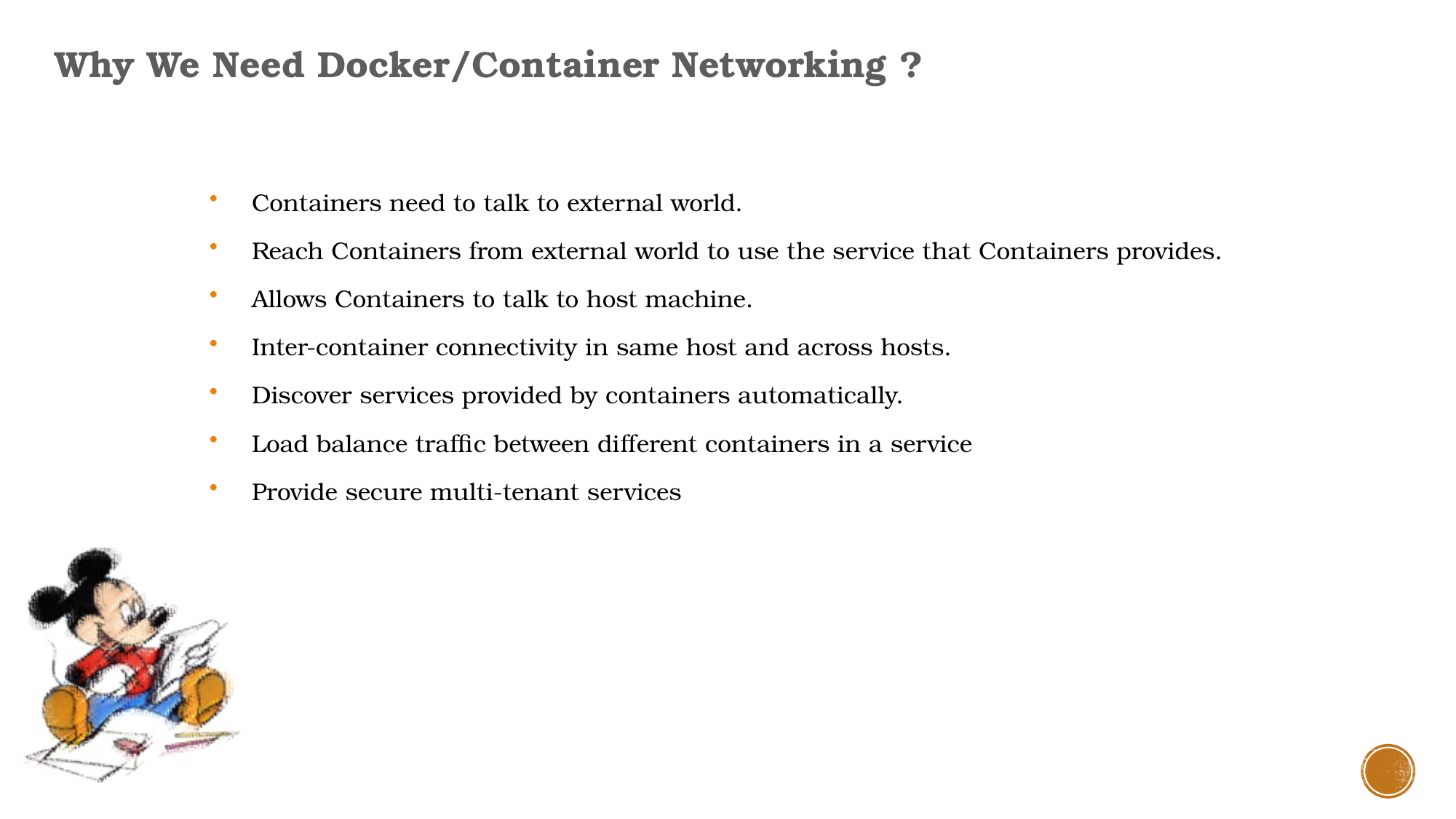

Why We Need Docker/Container Networking ?
Containers need to talk to external world.
Reach Containers from external world to use the service that Containers provides.
Allows Containers to talk to host machine.
Inter-container connectivity in same host and across hosts.
Discover services provided by containers automatically.
Load balance traffic between different containers in a service
Provide secure multi-tenant services